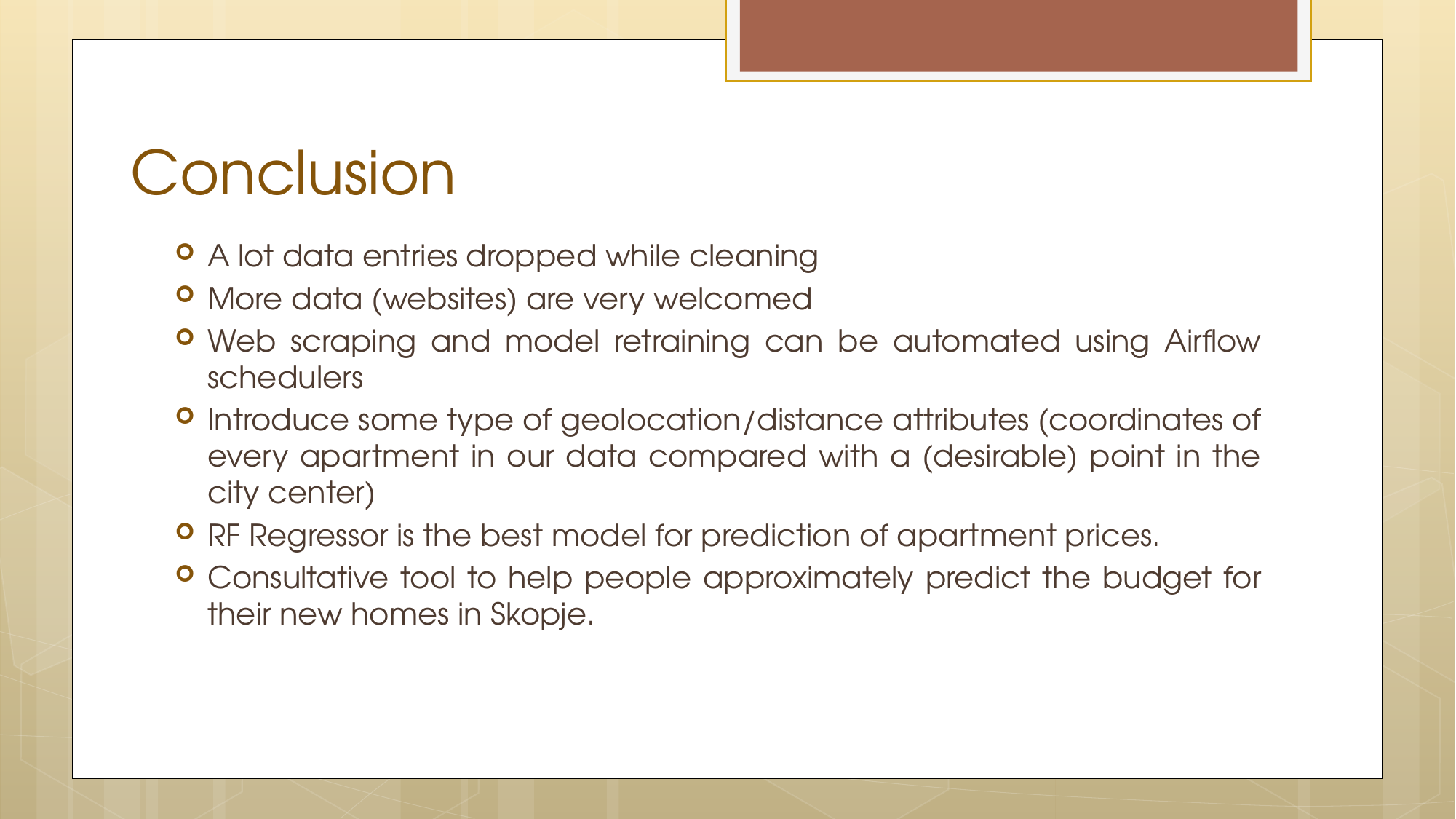

# Conclusion
A lot data entries dropped while cleaning
More data (websites) are very welcomed
Web scraping and model retraining can be automated using Airflow schedulers
Introduce some type of geolocation/distance attributes (coordinates of every apartment in our data compared with a (desirable) point in the city center)
RF Regressor is the best model for prediction of apartment prices.
Consultative tool to help people approximately predict the budget for their new homes in Skopje.